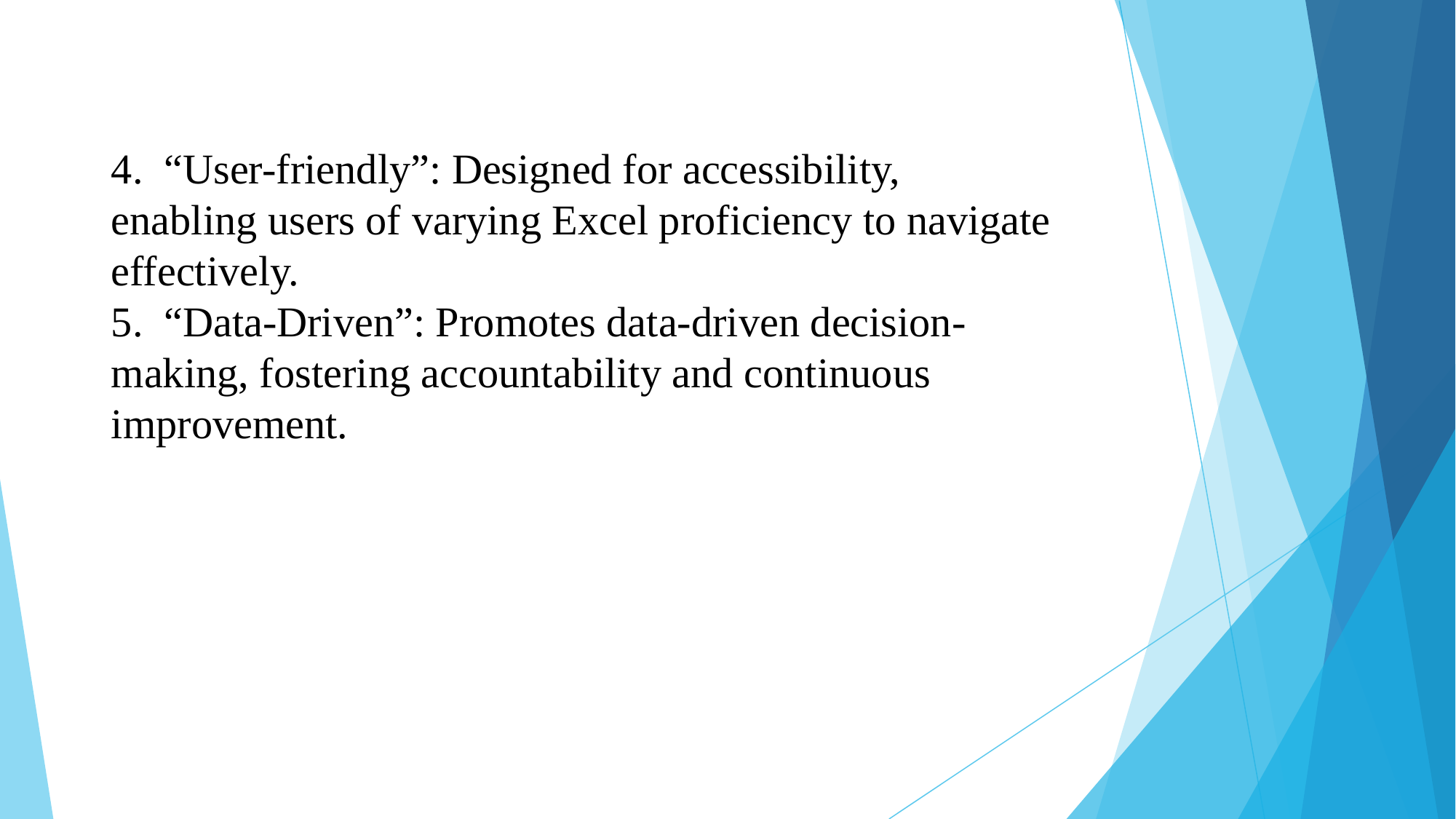

4.  “User-friendly”: Designed for accessibility,     enabling users of varying Excel proficiency to navigate effectively.
5.  “Data-Driven”: Promotes data-driven decision-making, fostering accountability and continuous improvement.